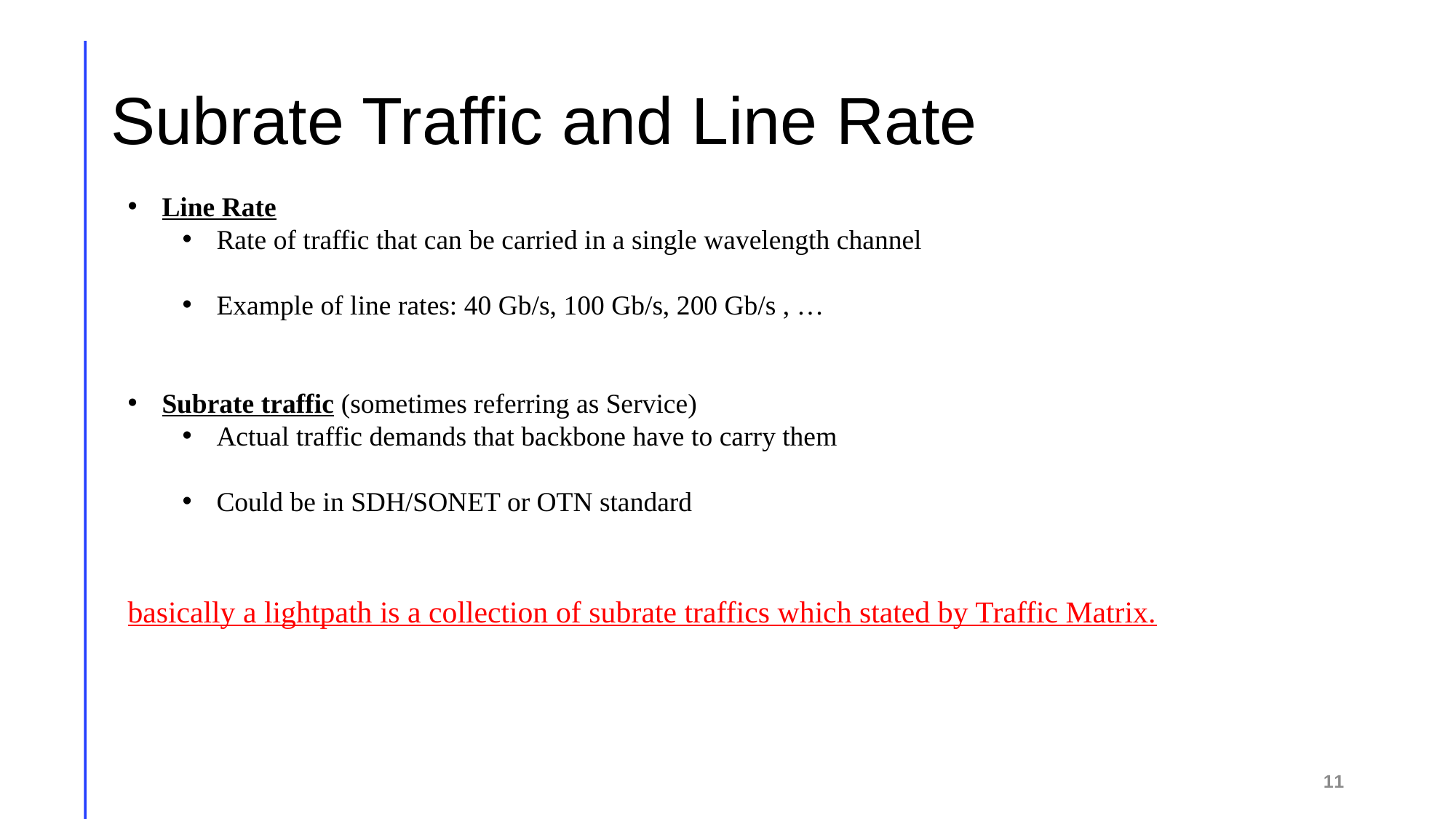

# Subrate Traffic and Line Rate
Line Rate
Rate of traffic that can be carried in a single wavelength channel

Example of line rates: 40 Gb/s, 100 Gb/s, 200 Gb/s , …

Subrate traffic (sometimes referring as Service)
Actual traffic demands that backbone have to carry them

Could be in SDH/SONET or OTN standard

basically a lightpath is a collection of subrate traffics which stated by Traffic Matrix.
11